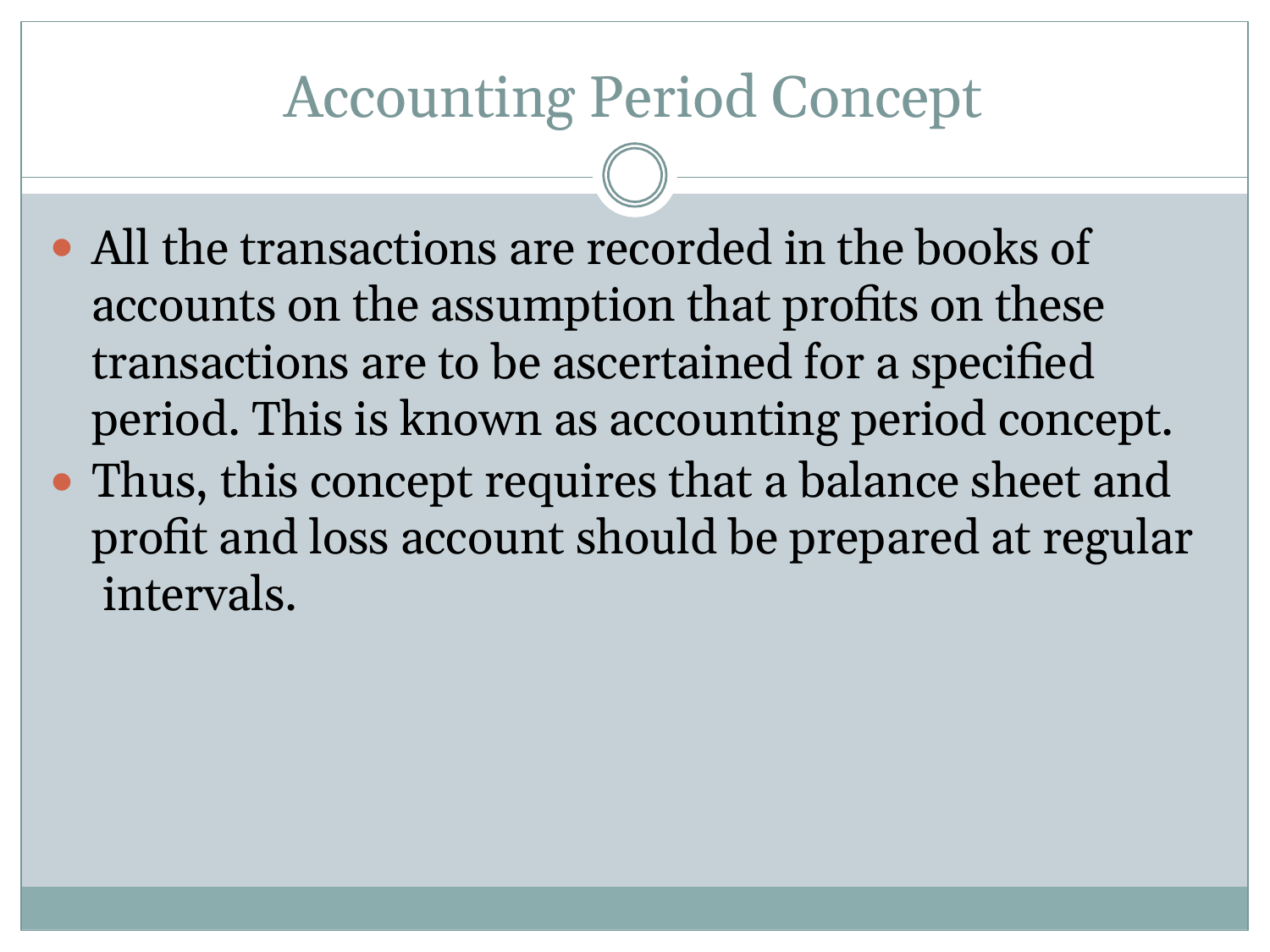

# Accounting Period Concept
All the transactions are recorded in the books of  accounts on the assumption that profits on these  transactions are to be ascertained for a specified  period. This is known as accounting period concept.
Thus, this concept requires that a balance sheet and  profit and loss account should be prepared at regular  intervals.